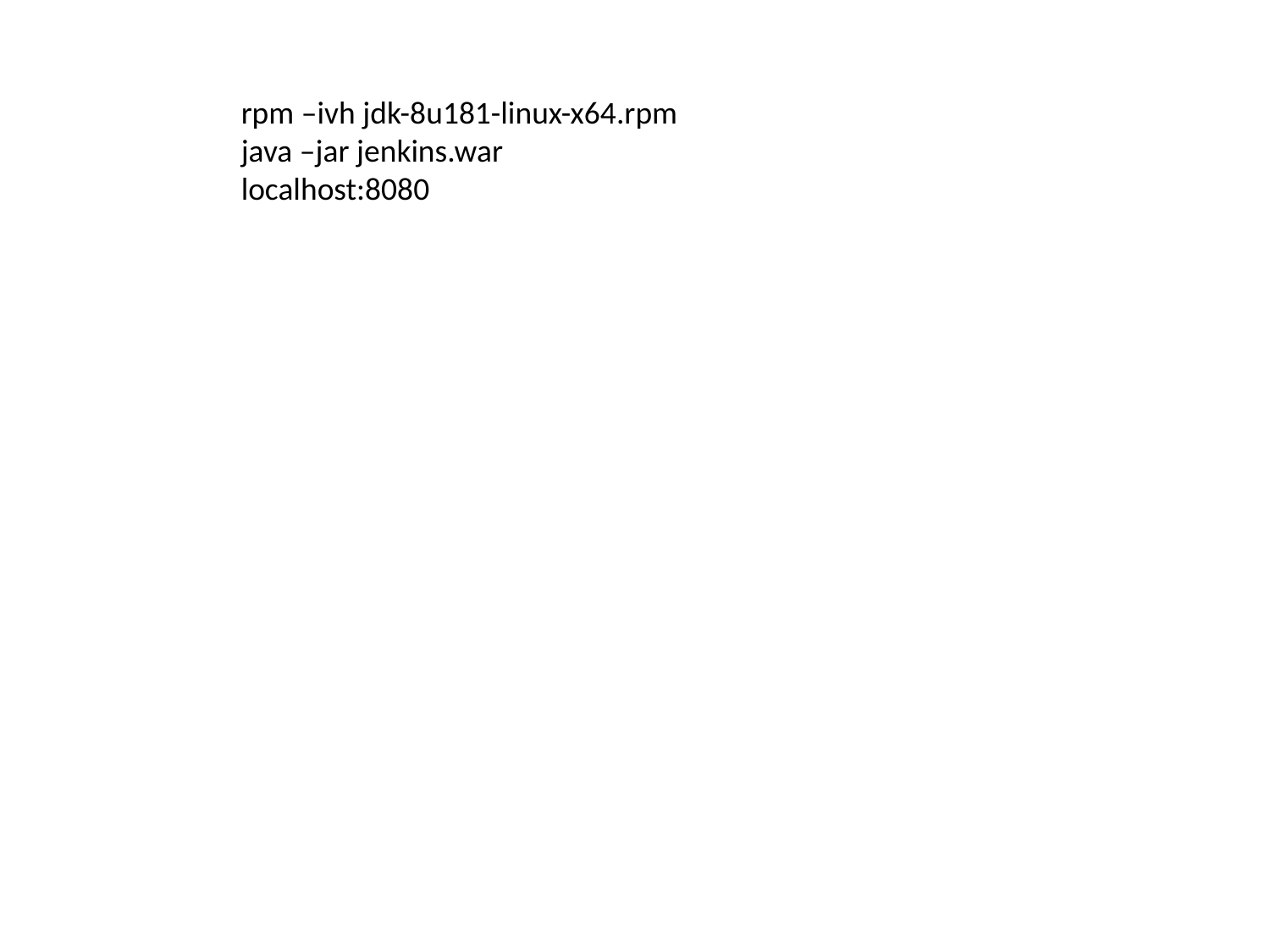

rpm –ivh jdk-8u181-linux-x64.rpm
java –jar jenkins.war
localhost:8080